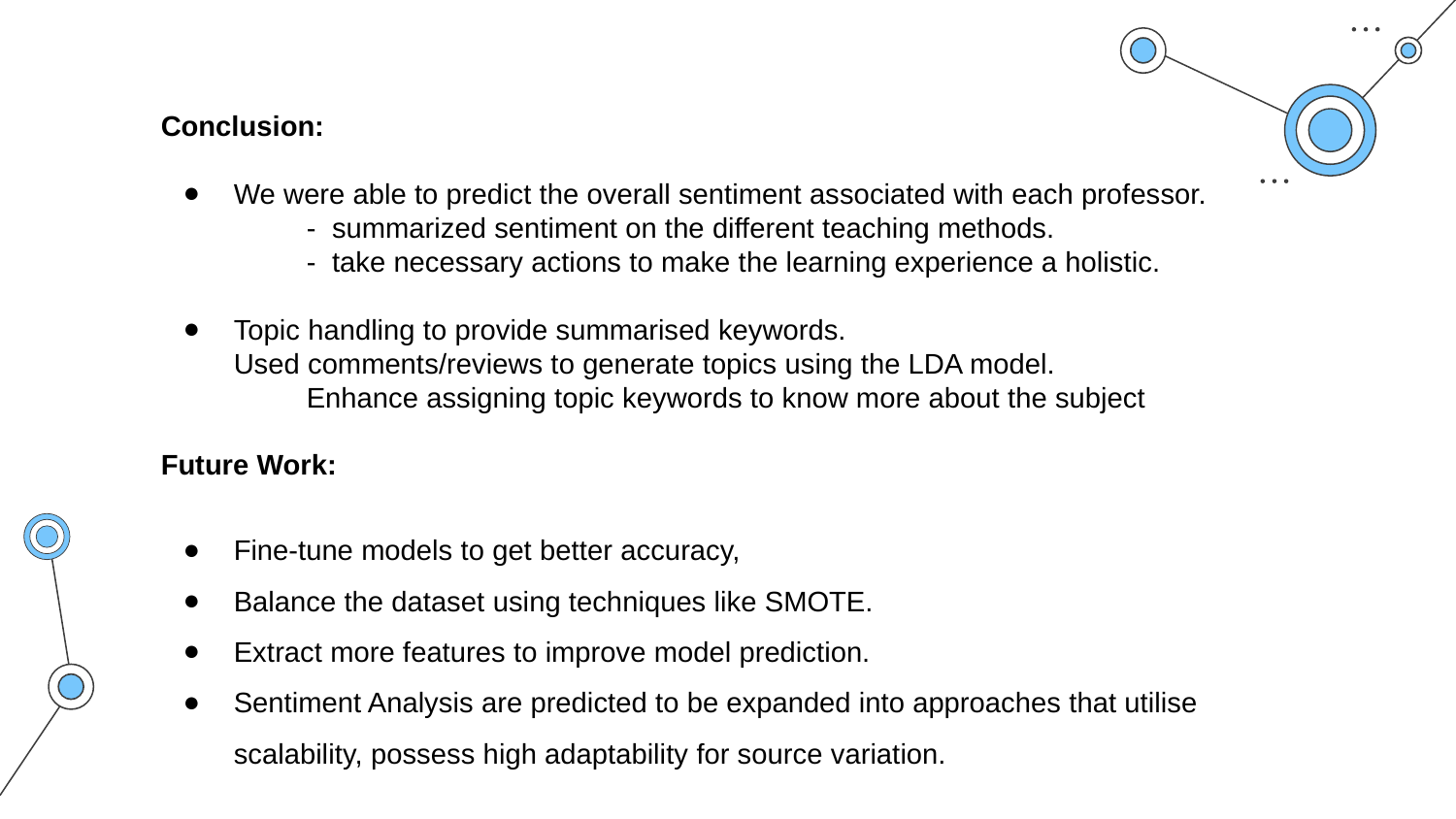

Conclusion:

We were able to predict the overall sentiment associated with each professor.
	-  summarized sentiment on the different teaching methods.
	-  take necessary actions to make the learning experience a holistic.

Topic handling to provide summarised keywords.
Used comments/reviews to generate topics using the LDA model.
	Enhance assigning topic keywords to know more about the subject

Future Work:

Fine-tune models to get better accuracy,
Balance the dataset using techniques like SMOTE.
Extract more features to improve model prediction.
Sentiment Analysis are predicted to be expanded into approaches that utilise scalability, possess high adaptability for source variation.